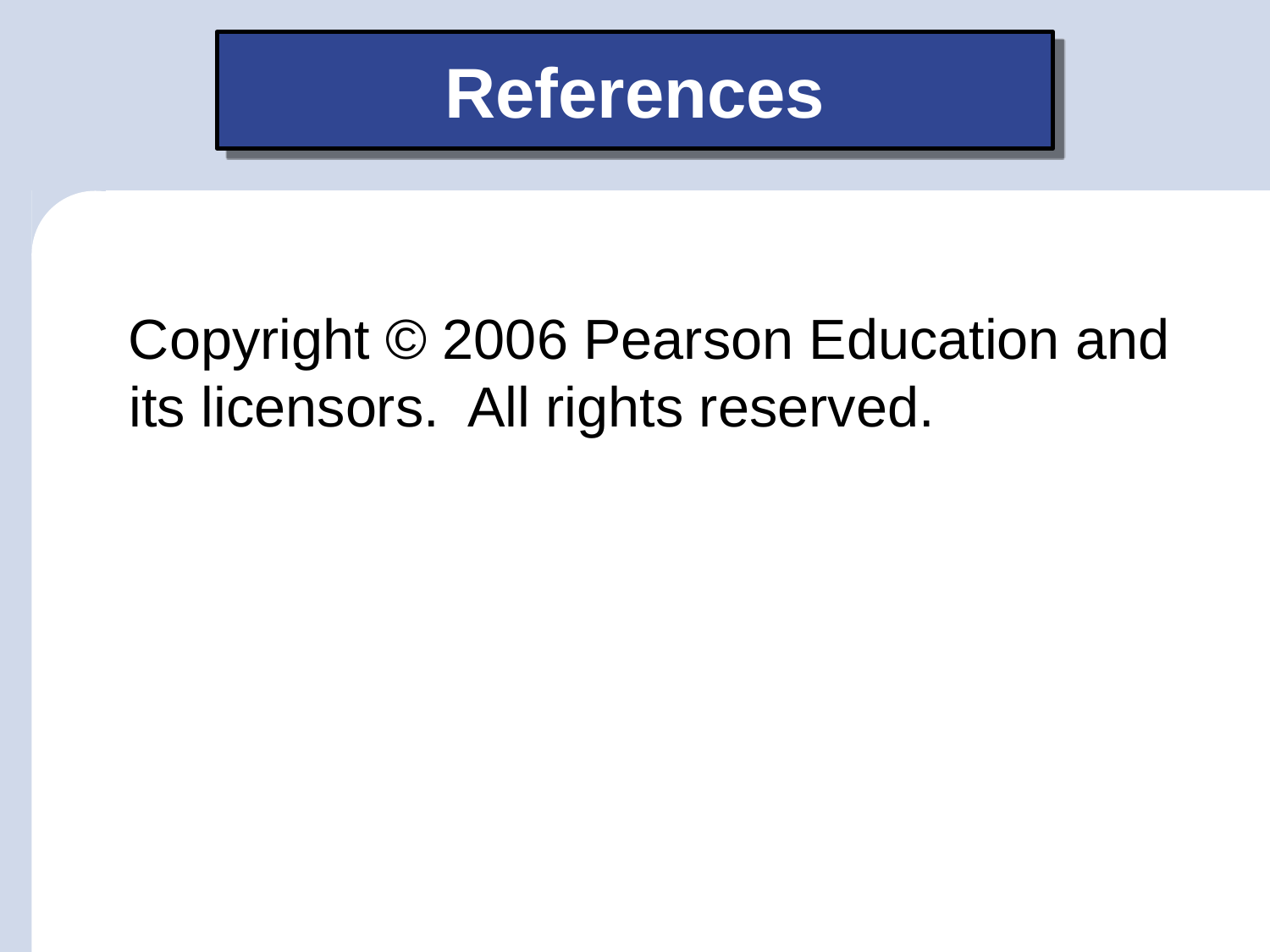

# References
   Copyright © 2006 Pearson Education and its licensors.  All rights reserved.